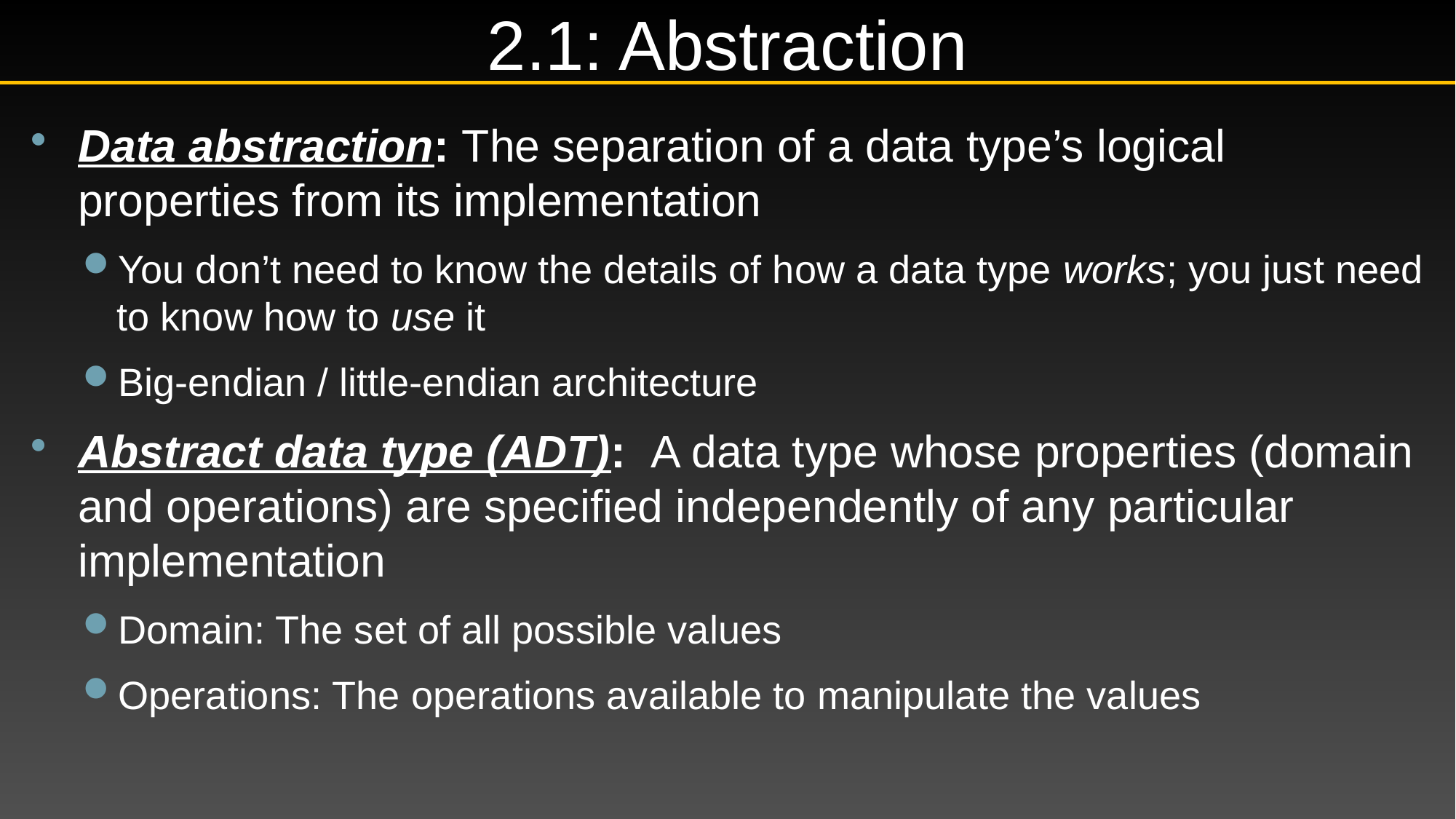

# 2.1: Abstraction
Data abstraction: The separation of a data type’s logical properties from its implementation
You don’t need to know the details of how a data type works; you just need to know how to use it
Big-endian / little-endian architecture
Abstract data type (ADT):  A data type whose properties (domain and operations) are specified independently of any particular implementation
Domain: The set of all possible values
Operations: The operations available to manipulate the values